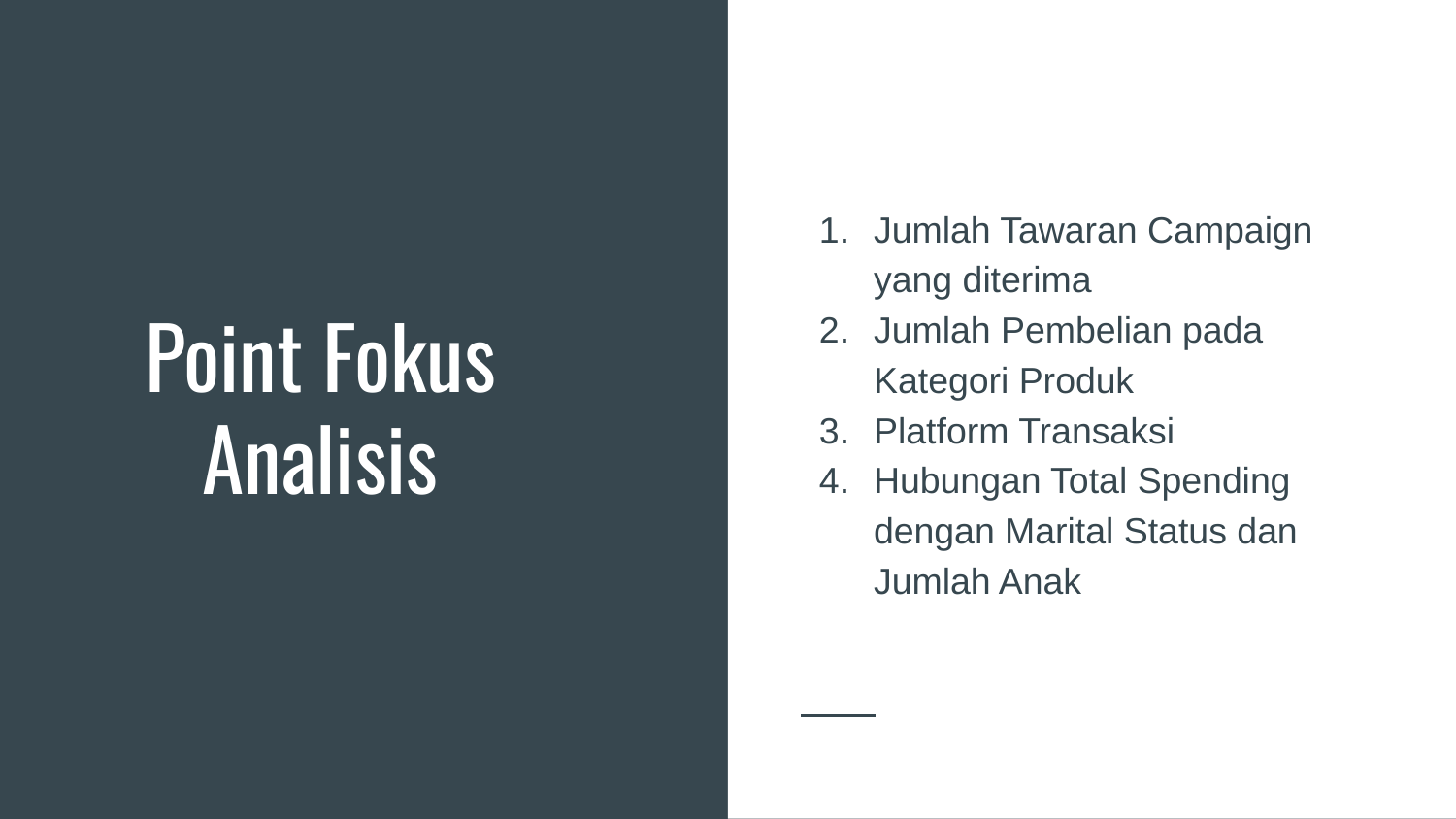

Jumlah Tawaran Campaign yang diterima
Jumlah Pembelian pada Kategori Produk
Platform Transaksi
Hubungan Total Spending dengan Marital Status dan Jumlah Anak
# Point Fokus Analisis